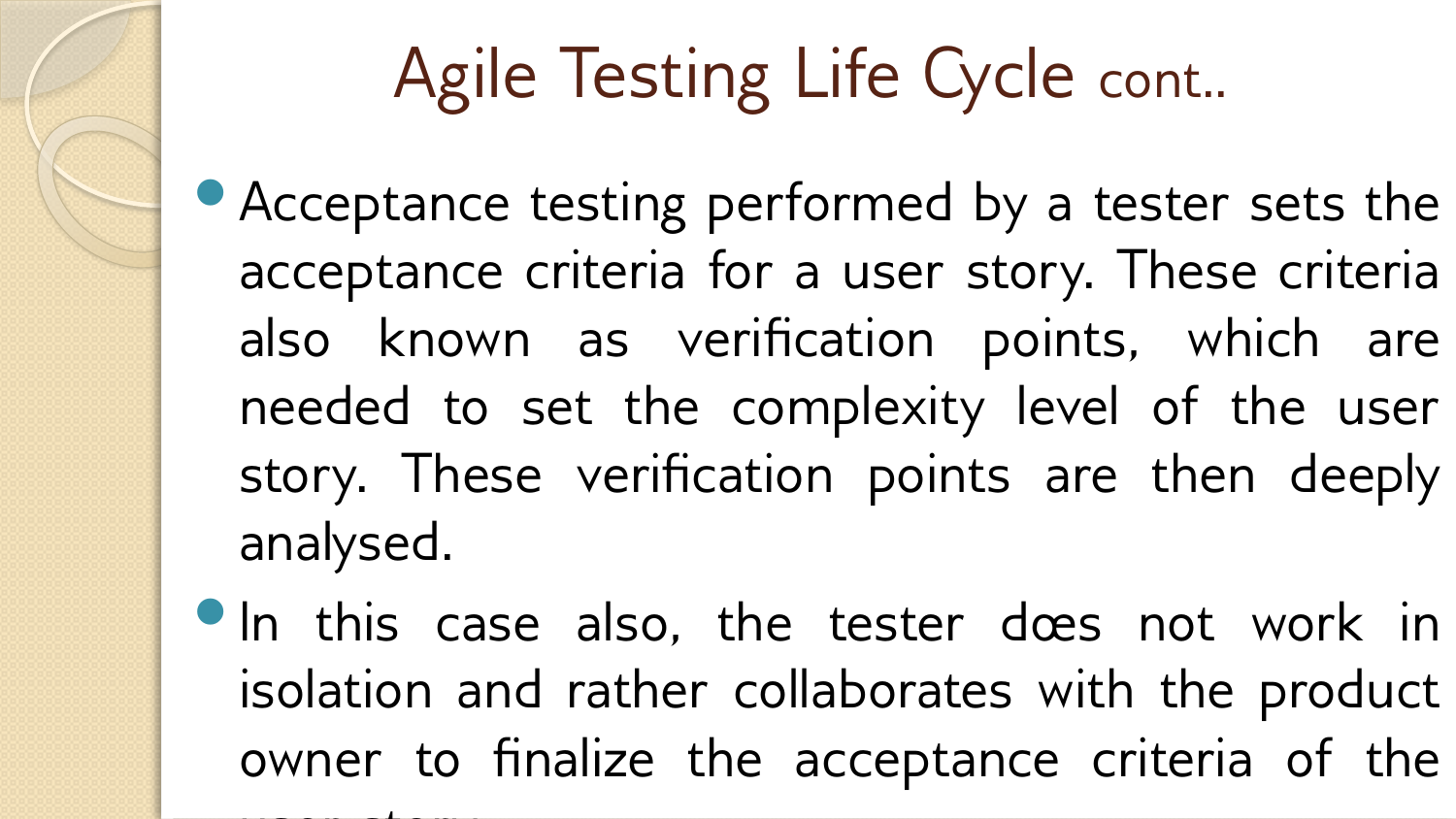

# Agile Testing Life Cycle cont..
Acceptance testing performed by a tester sets the acceptance criteria for a user story. These criteria also known as verification points, which are needed to set the complexity level of the user story. These verification points are then deeply analysed.
In this case also, the tester does not work in isolation and rather collaborates with the product owner to finalize the acceptance criteria of the user story.